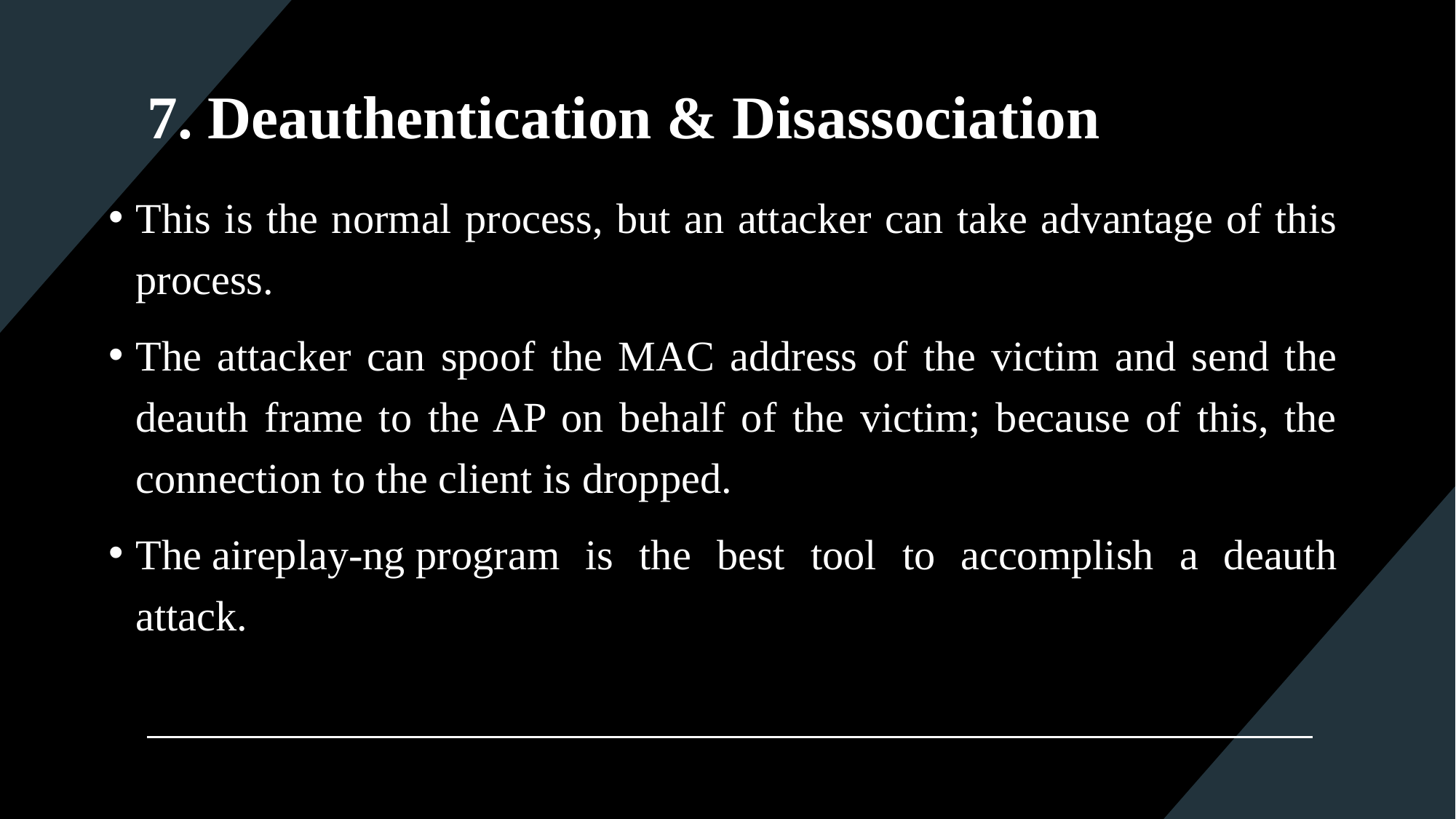

# 7. Deauthentication & Disassociation
This is the normal process, but an attacker can take advantage of this process.
The attacker can spoof the MAC address of the victim and send the deauth frame to the AP on behalf of the victim; because of this, the connection to the client is dropped.
The aireplay-ng program is the best tool to accomplish a deauth attack.